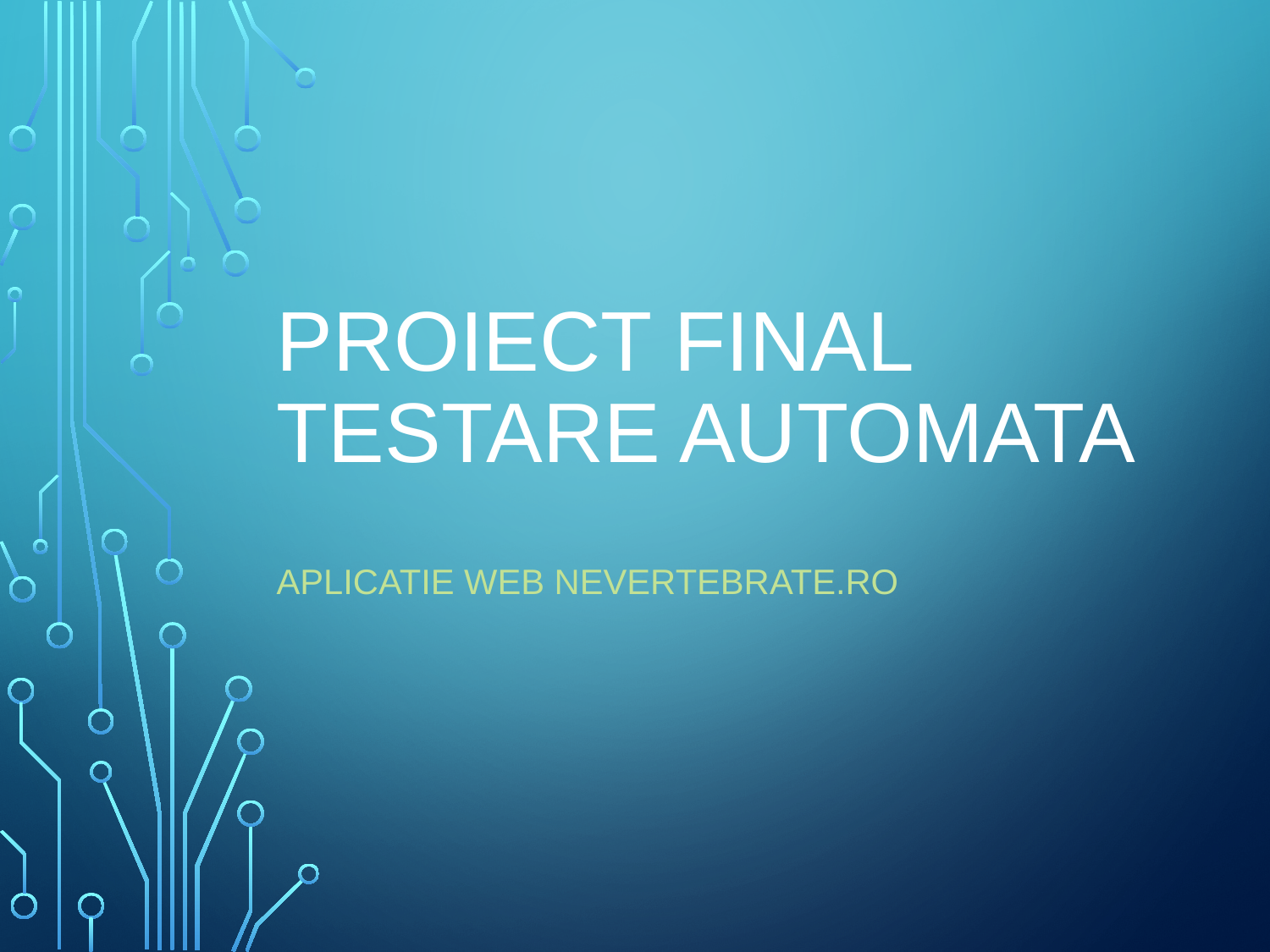

# Proiect Final Testare Automata
Aplicatie Web Nevertebrate.ro